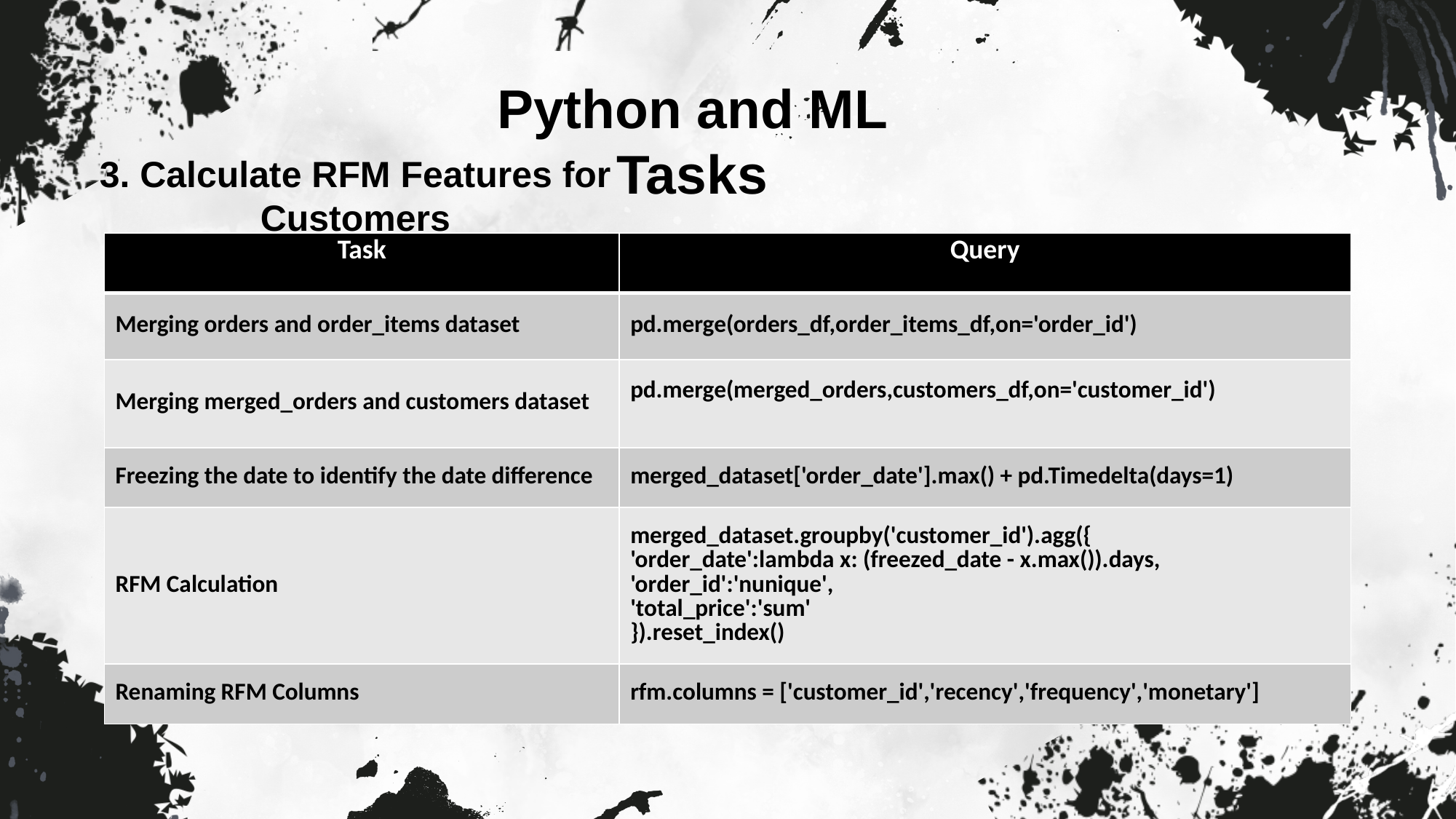

Python and ML Tasks
3. Calculate RFM Features for Customers
| Task | Query |
| --- | --- |
| Merging orders and order\_items dataset | pd.merge(orders\_df,order\_items\_df,on='order\_id') |
| Merging merged\_orders and customers dataset | pd.merge(merged\_orders,customers\_df,on='customer\_id') |
| Freezing the date to identify the date difference | merged\_dataset['order\_date'].max() + pd.Timedelta(days=1) |
| RFM Calculation | merged\_dataset.groupby('customer\_id').agg({ 'order\_date':lambda x: (freezed\_date - x.max()).days,     'order\_id':'nunique',                                     'total\_price':'sum'                                       }).reset\_index() |
| Renaming RFM Columns | rfm.columns = ['customer\_id','recency','frequency','monetary'] |